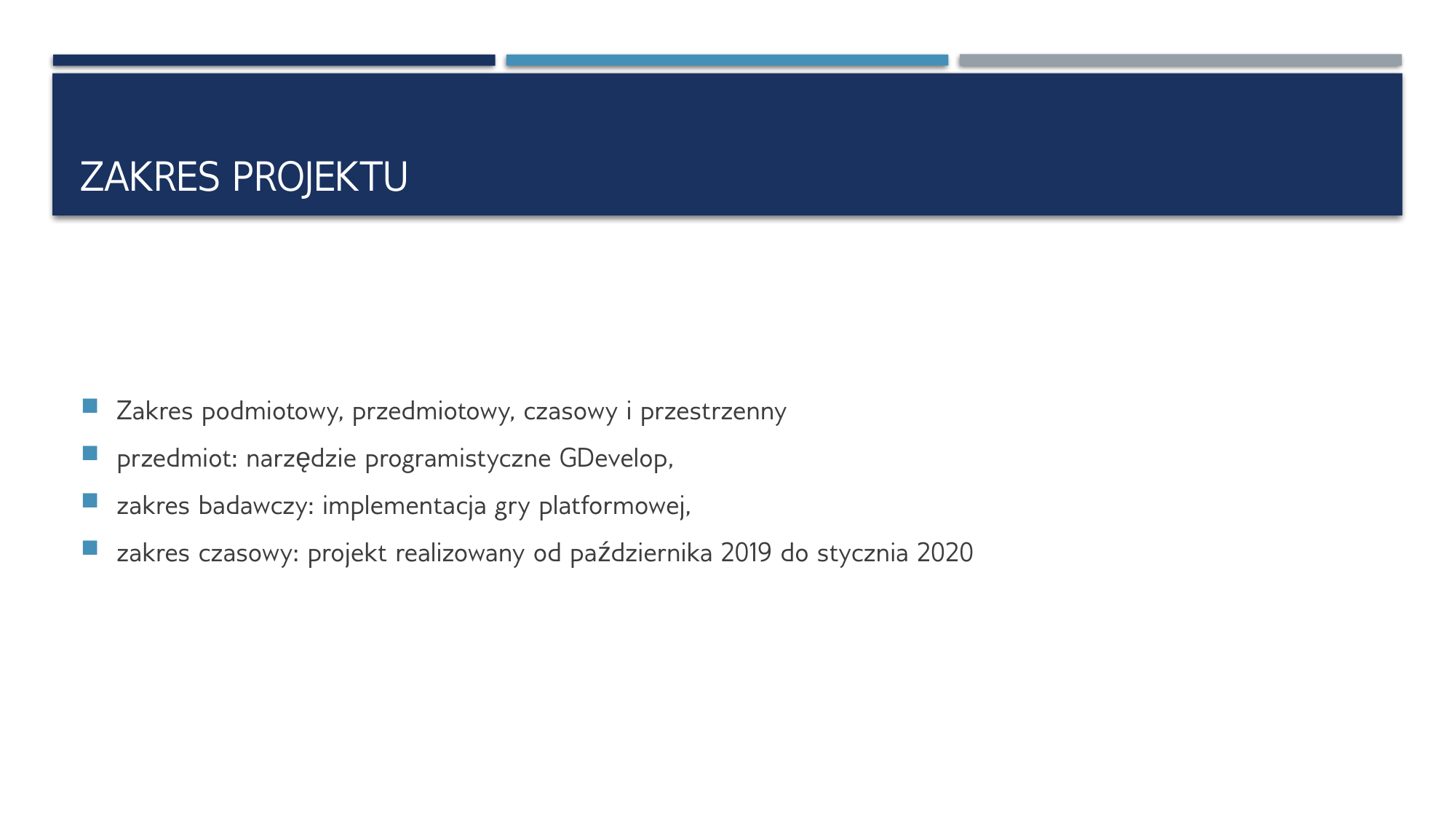

# Zakres projektu
Zakres podmiotowy, przedmiotowy, czasowy i przestrzenny
przedmiot: narzędzie programistyczne GDevelop,
zakres badawczy: implementacja gry platformowej,
zakres czasowy: projekt realizowany od października 2019 do stycznia 2020